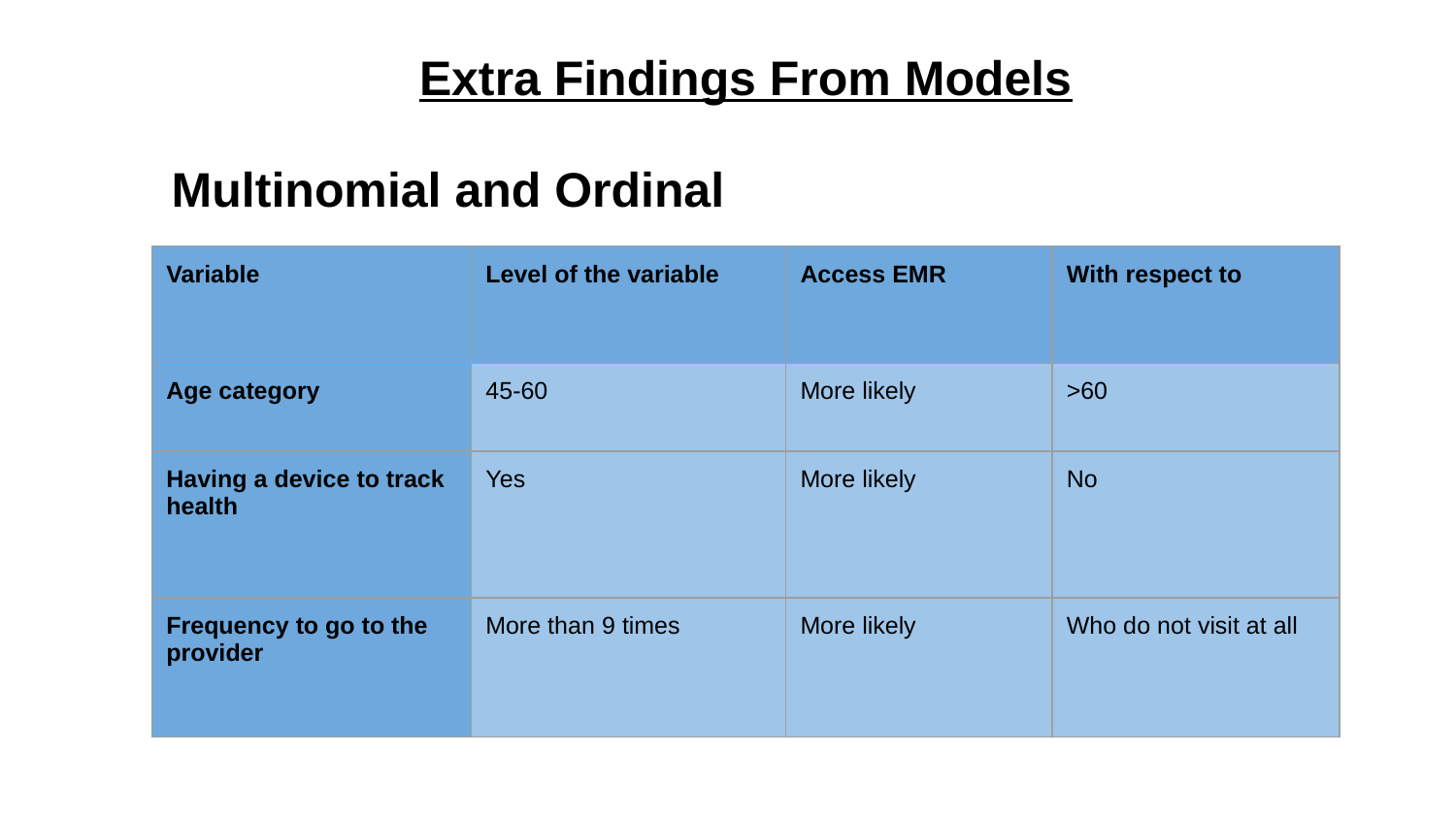

Extra Findings From Models
Multinomial and Ordinal
#
| Variable | Level of the variable | Access EMR | With respect to |
| --- | --- | --- | --- |
| Age category | 45-60 | More likely | >60 |
| Having a device to track health | Yes | More likely | No |
| Frequency to go to the provider | More than 9 times | More likely | Who do not visit at all |